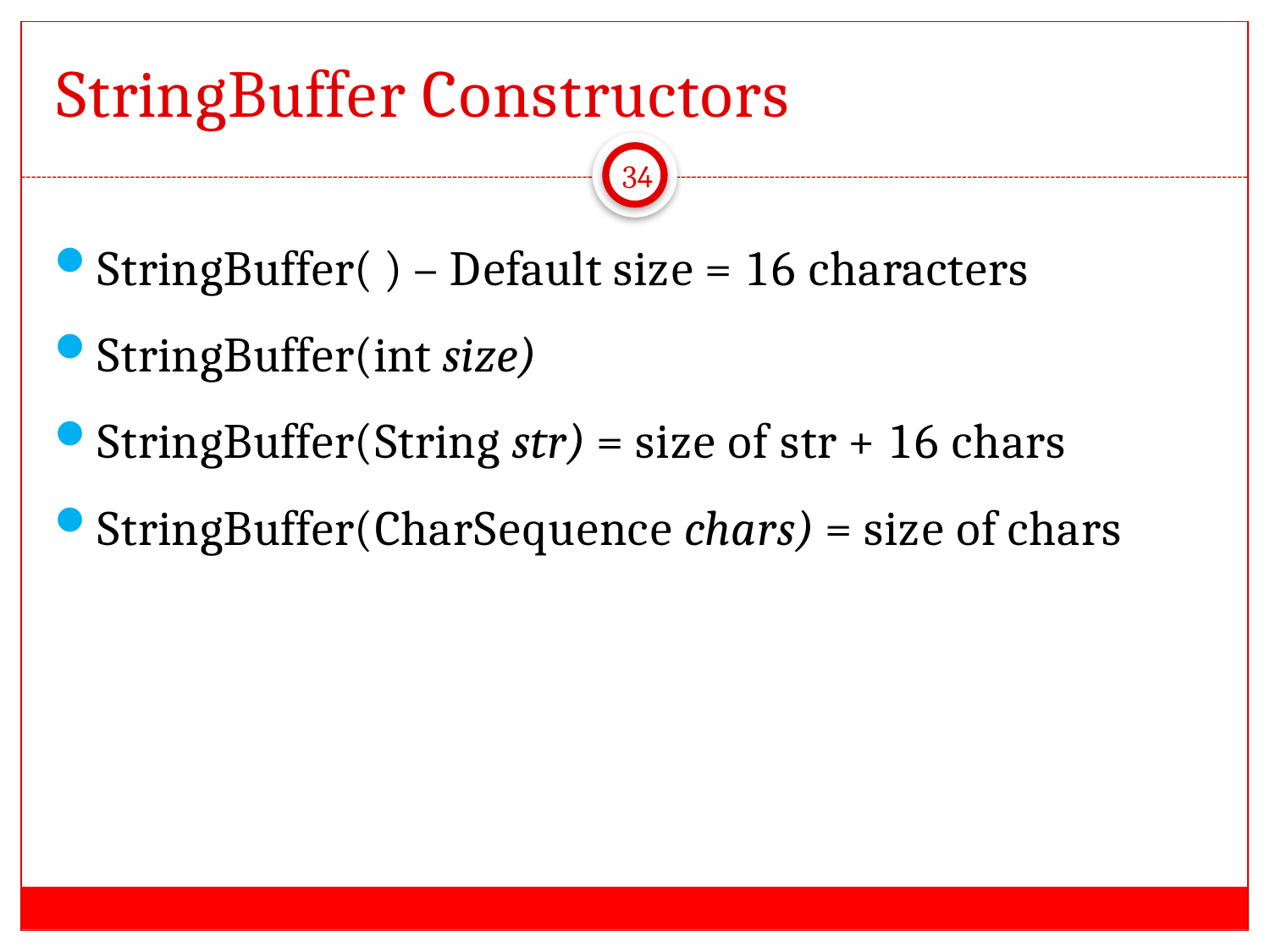

# StringBuffer Constructors
34
StringBuffer( ) – Default size = 16 characters
StringBuffer(int size)
StringBuffer(String str) = size of str + 16 chars
StringBuffer(CharSequence chars) = size of chars